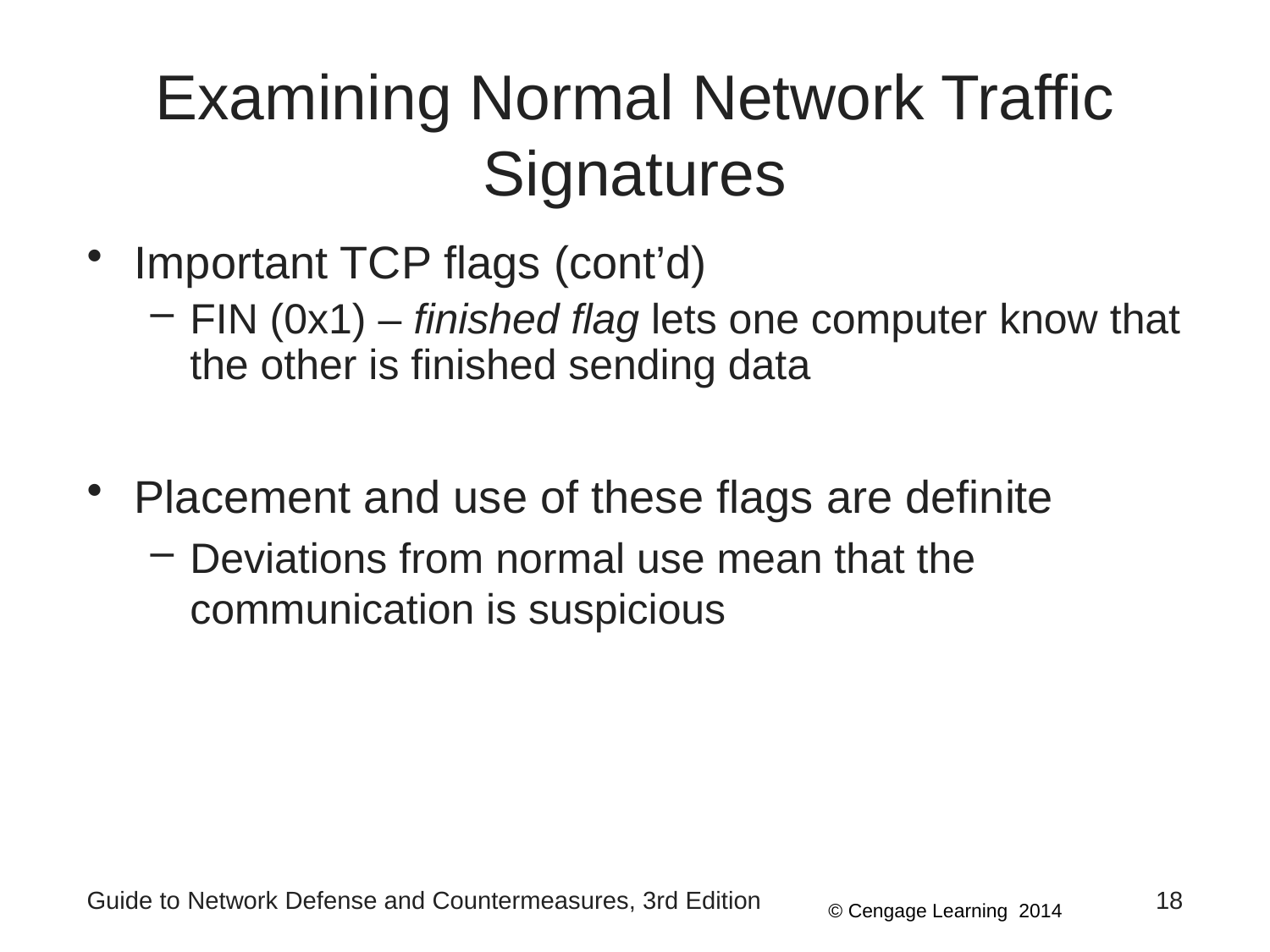

# Examining Normal Network Traffic Signatures
Important TCP flags (cont’d)
FIN (0x1) – finished flag lets one computer know that the other is finished sending data

Placement and use of these flags are definite
Deviations from normal use mean that the communication is suspicious
Guide to Network Defense and Countermeasures, 3rd Edition
18